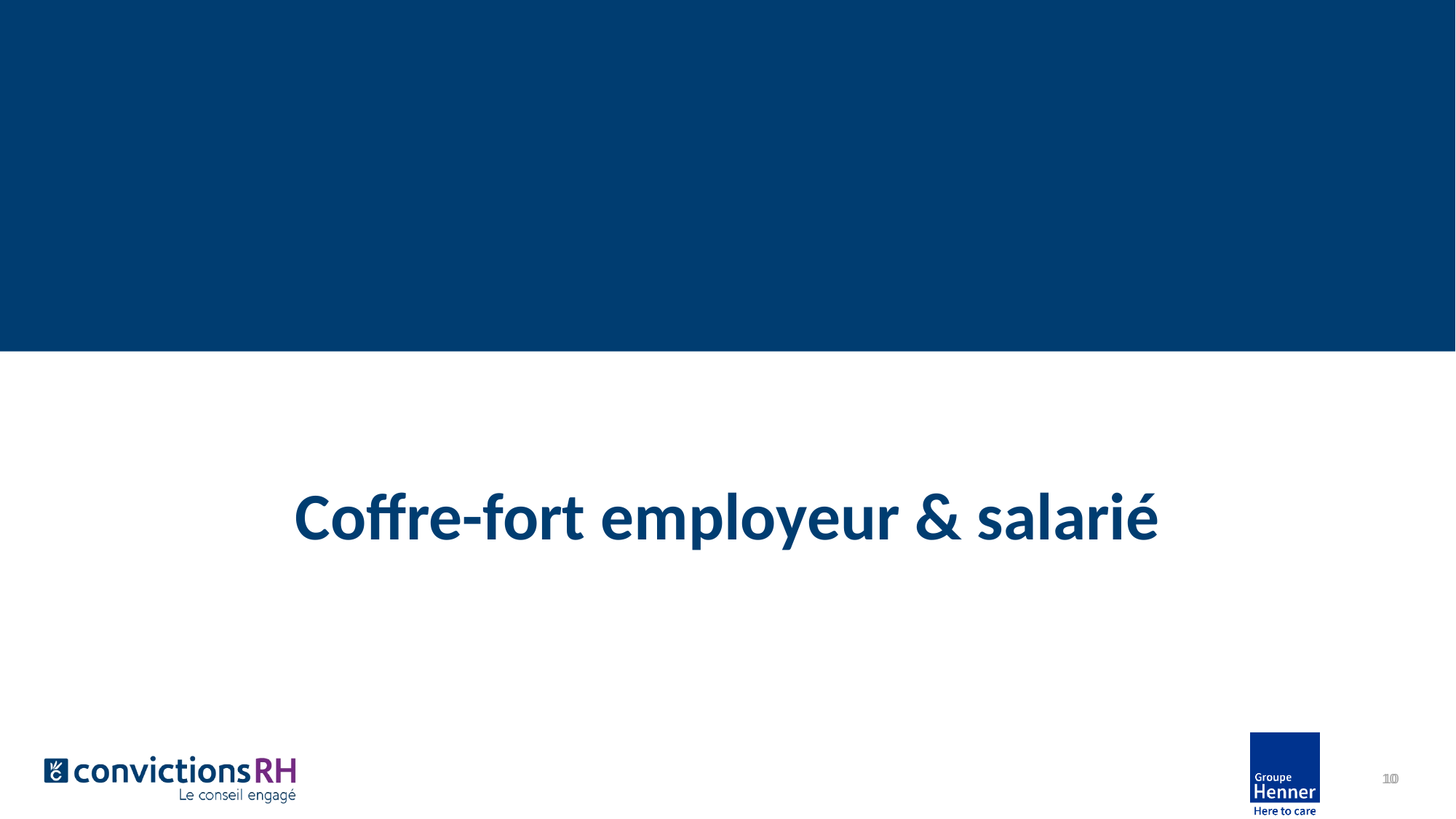

#

Coffre-fort employeur & salarié
10
10